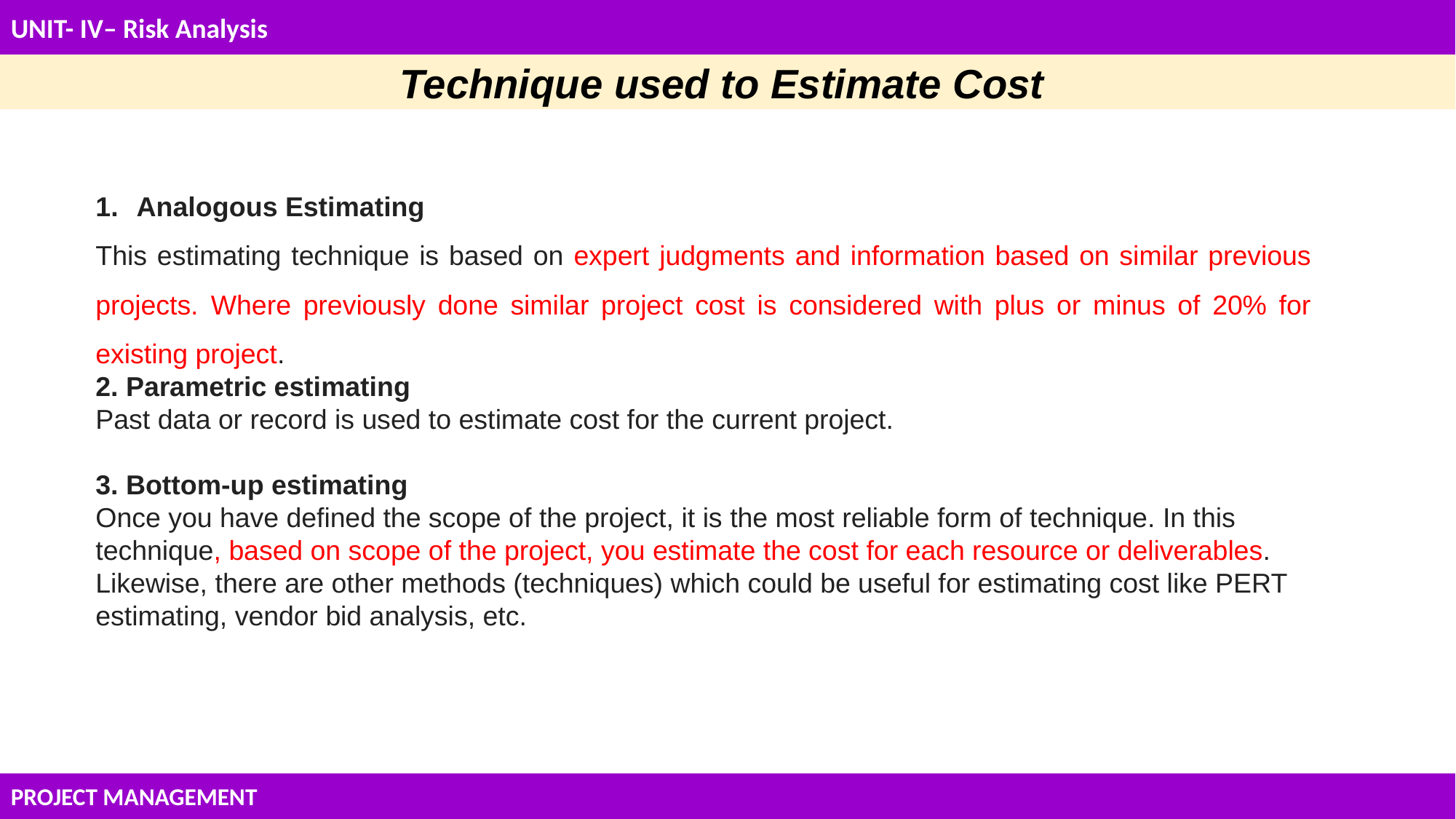

UNIT- IV– Risk Analysis
Technique used to Estimate Cost
Analogous Estimating
This estimating technique is based on expert judgments and information based on similar previous projects. Where previously done similar project cost is considered with plus or minus of 20% for existing project.
2. Parametric estimating
Past data or record is used to estimate cost for the current project.

3. Bottom-up estimating
Once you have defined the scope of the project, it is the most reliable form of technique. In this technique, based on scope of the project, you estimate the cost for each resource or deliverables.
Likewise, there are other methods (techniques) which could be useful for estimating cost like PERT estimating, vendor bid analysis, etc.

PROJECT MANAGEMENT